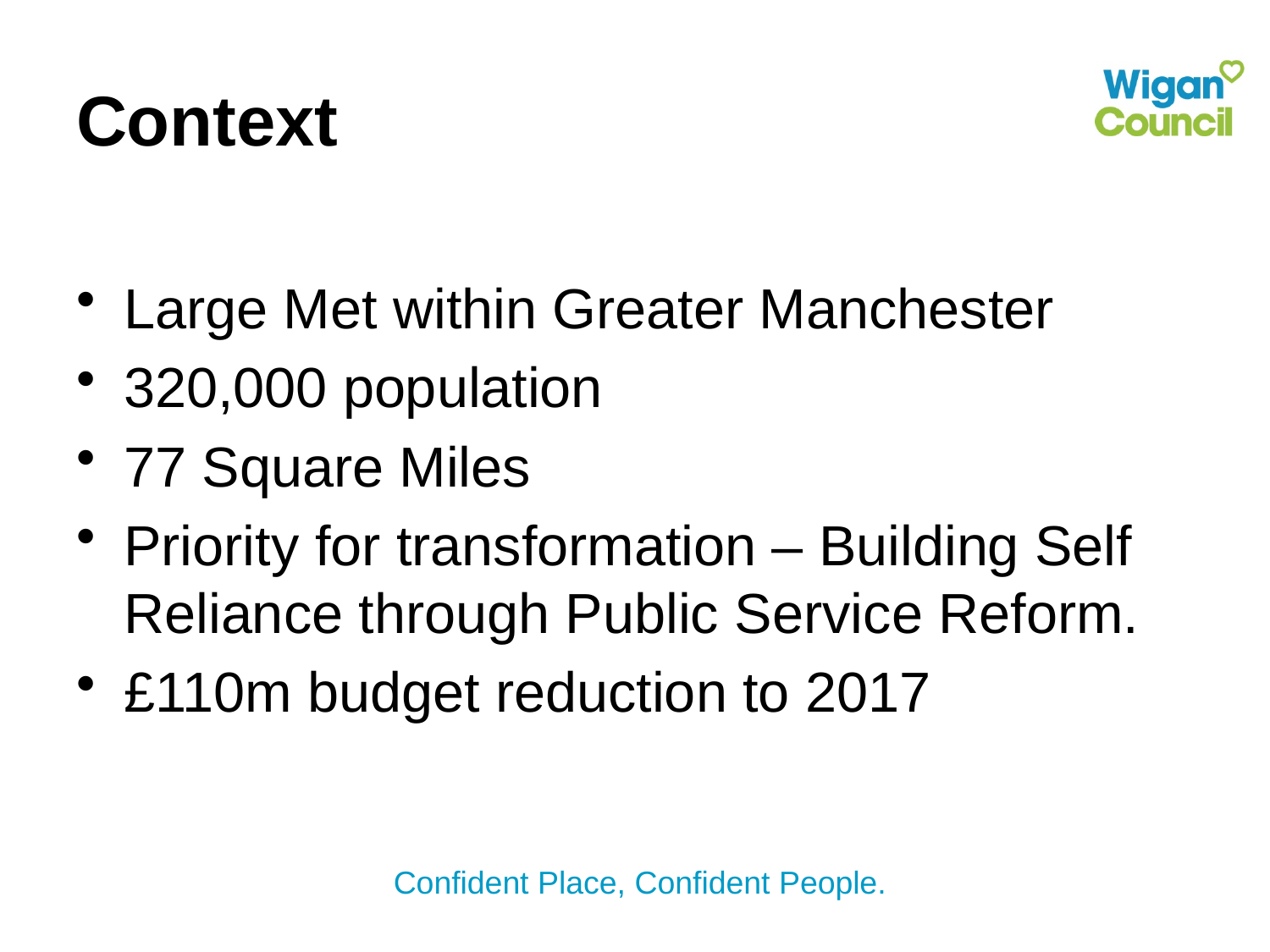

# Context
Large Met within Greater Manchester
320,000 population
77 Square Miles
Priority for transformation – Building Self Reliance through Public Service Reform.
£110m budget reduction to 2017